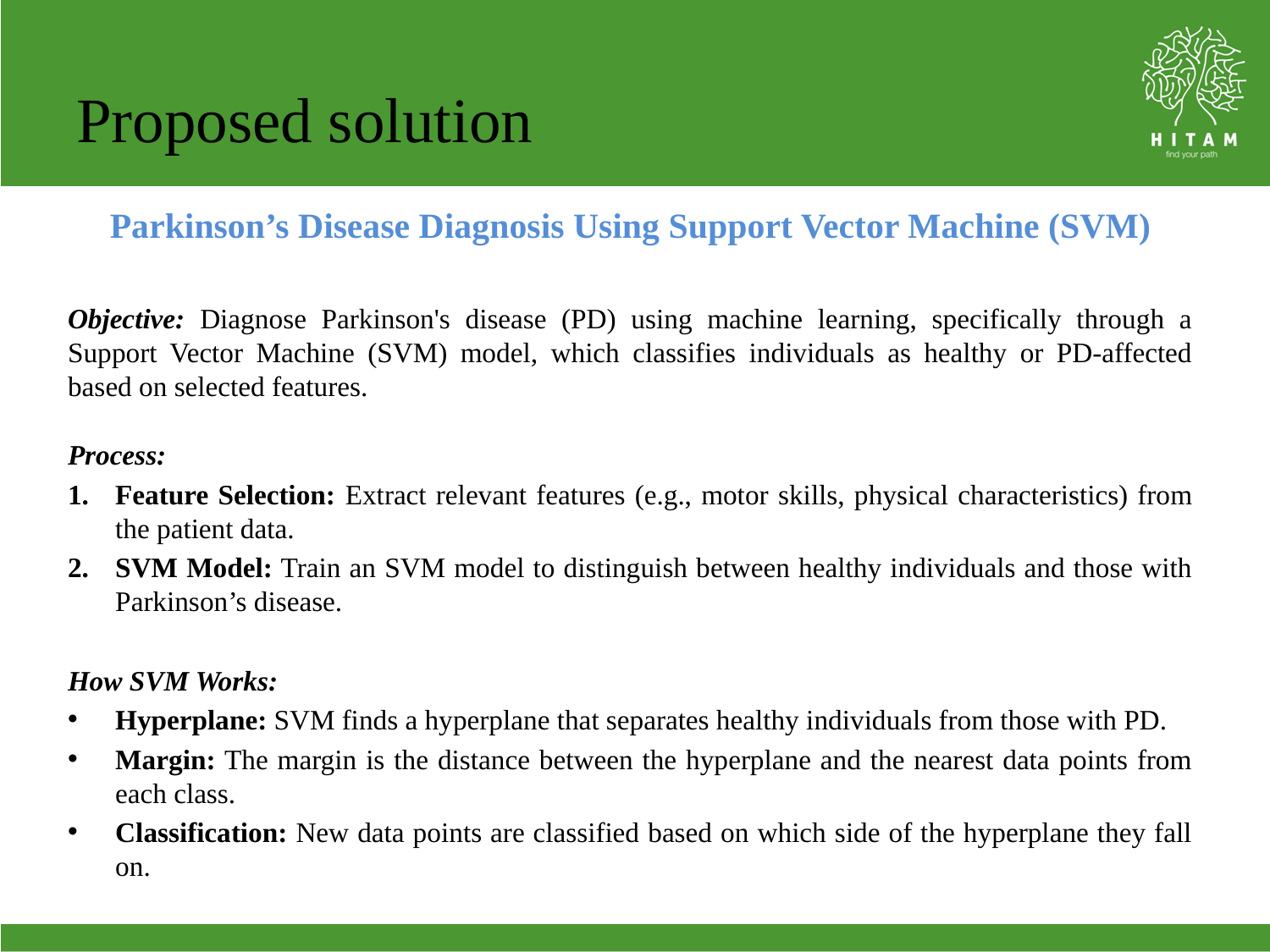

# Proposed solution
Parkinson’s Disease Diagnosis Using Support Vector Machine (SVM)

Objective: Diagnose Parkinson's disease (PD) using machine learning, specifically through a Support Vector Machine (SVM) model, which classifies individuals as healthy or PD-affected based on selected features.

Process:
Feature Selection: Extract relevant features (e.g., motor skills, physical characteristics) from the patient data.
SVM Model: Train an SVM model to distinguish between healthy individuals and those with Parkinson’s disease.

How SVM Works:
Hyperplane: SVM finds a hyperplane that separates healthy individuals from those with PD.
Margin: The margin is the distance between the hyperplane and the nearest data points from each class.
Classification: New data points are classified based on which side of the hyperplane they fall on.